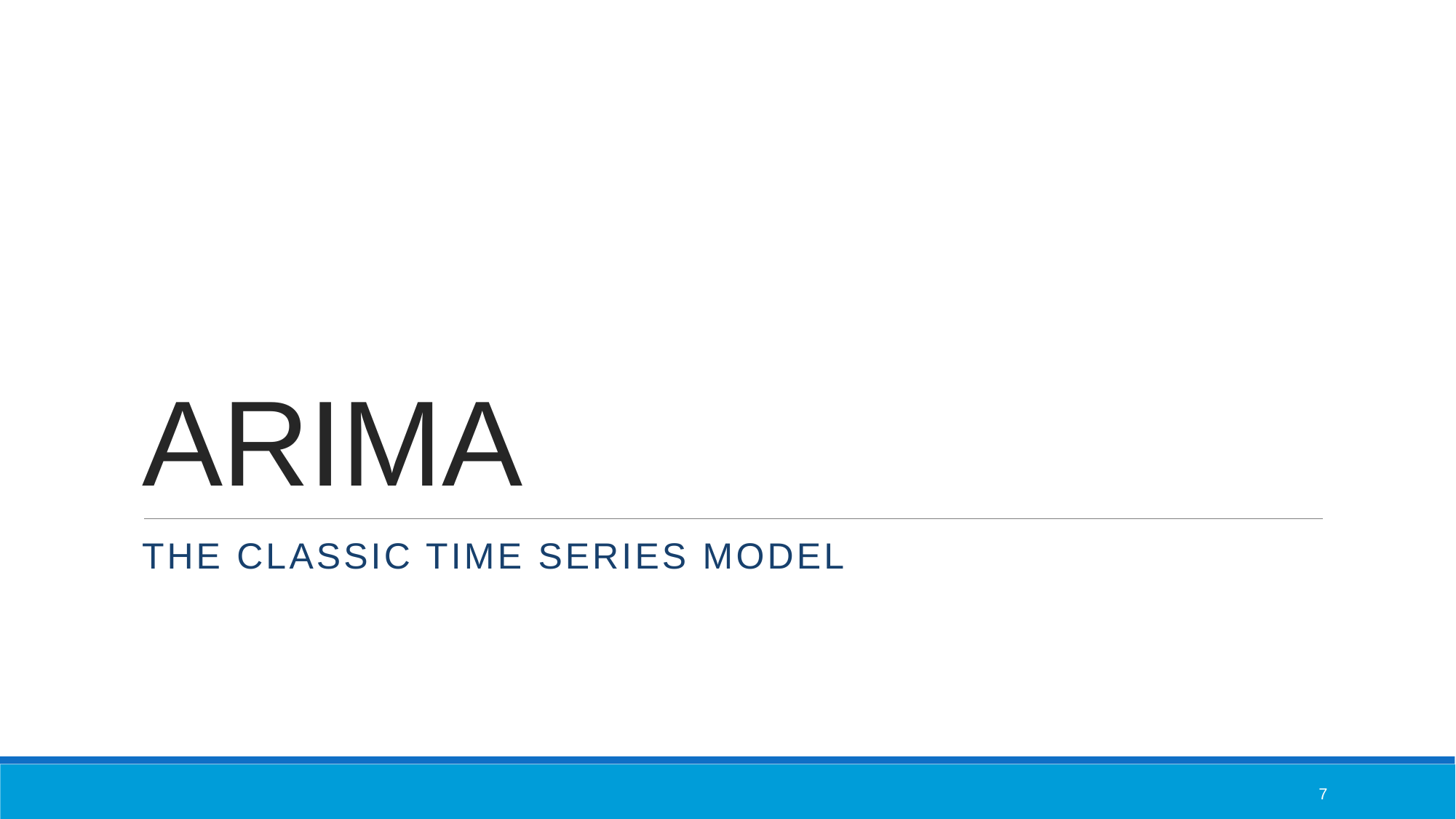

# ARIMA
The Classic time series model
7